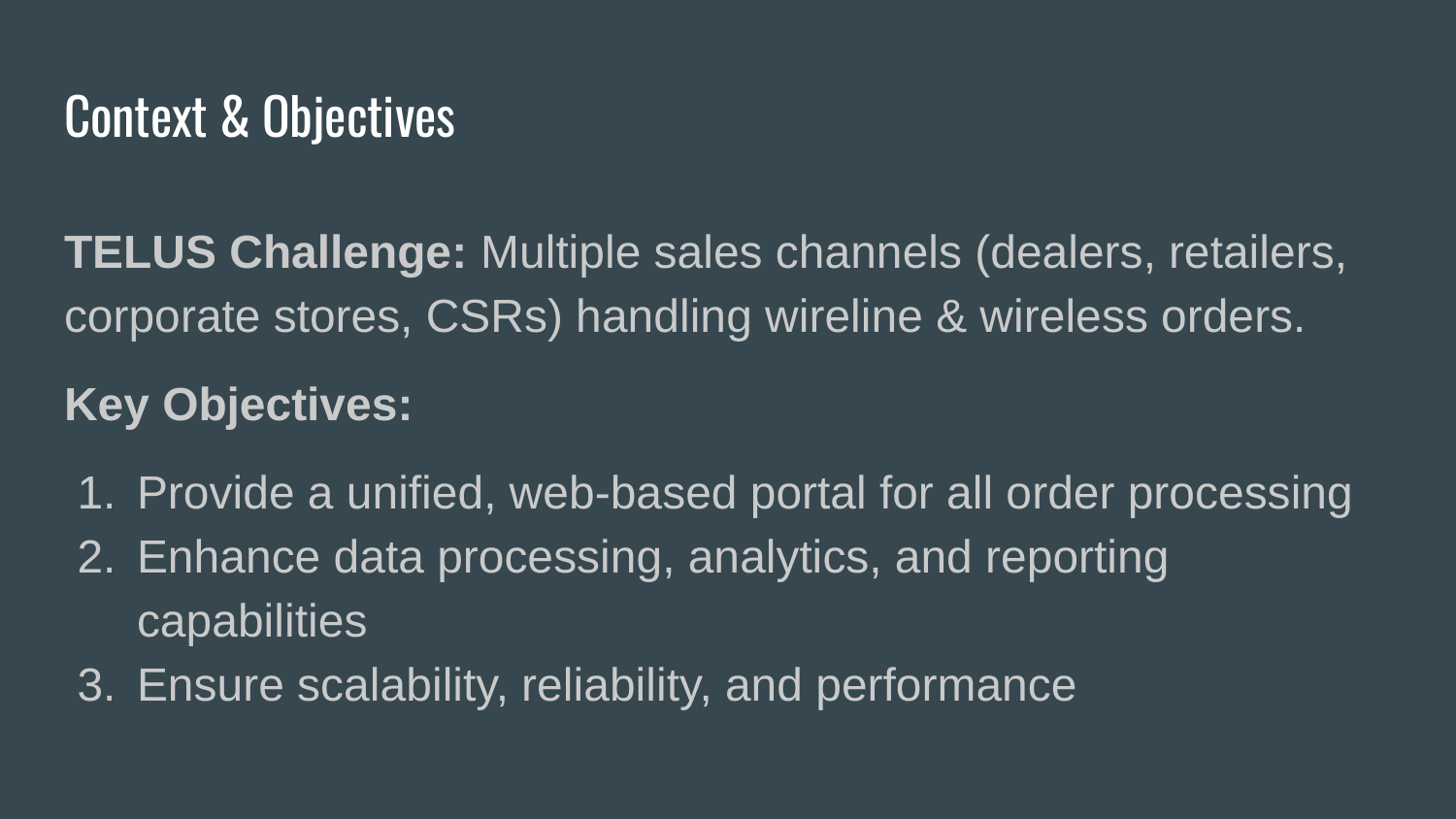

# Context & Objectives
TELUS Challenge: Multiple sales channels (dealers, retailers, corporate stores, CSRs) handling wireline & wireless orders.
Key Objectives:
Provide a unified, web-based portal for all order processing
Enhance data processing, analytics, and reporting capabilities
Ensure scalability, reliability, and performance